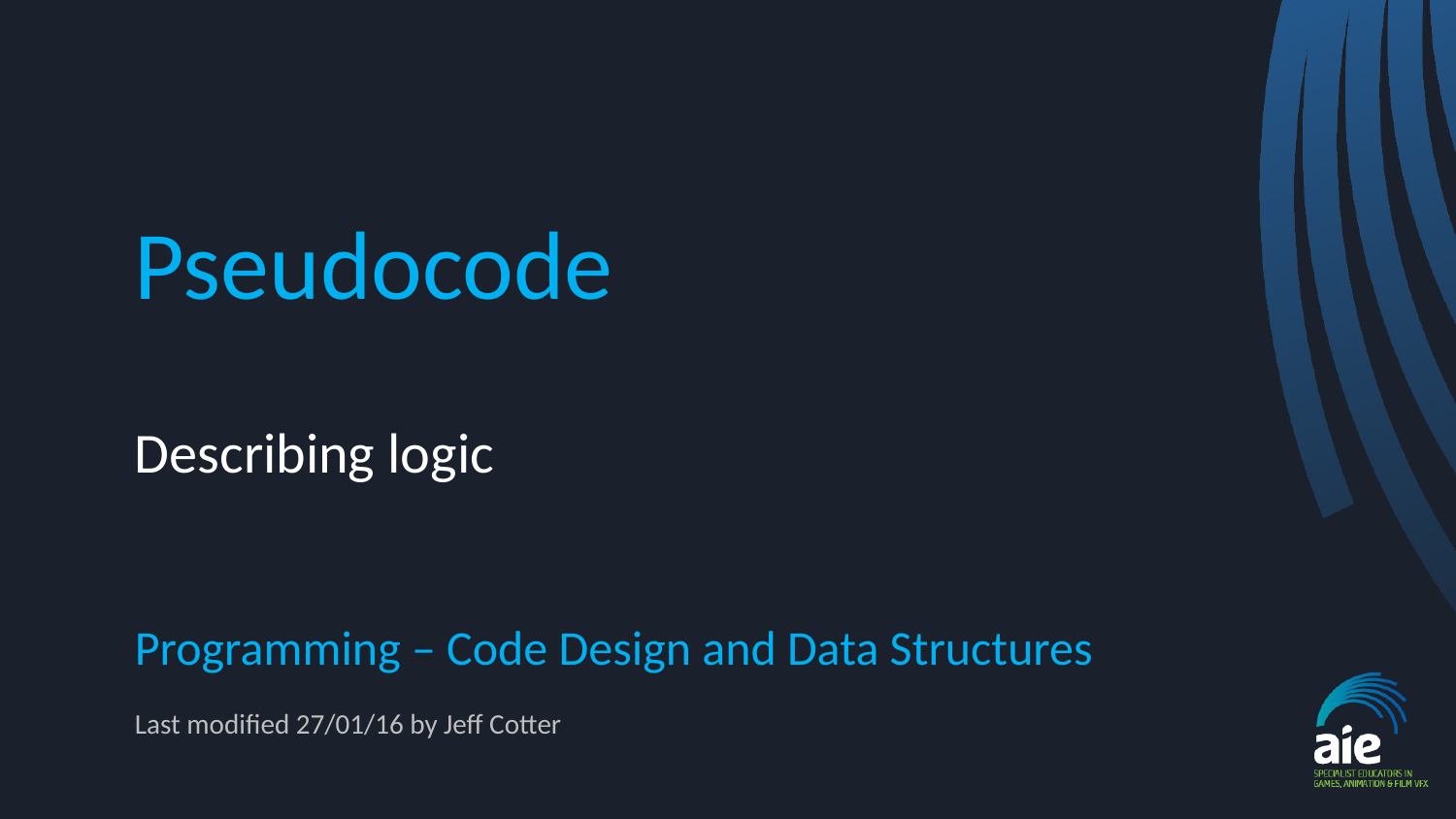

# Pseudocode
Describing logic
Programming – Code Design and Data Structures
Last modified 27/01/16 by Jeff Cotter